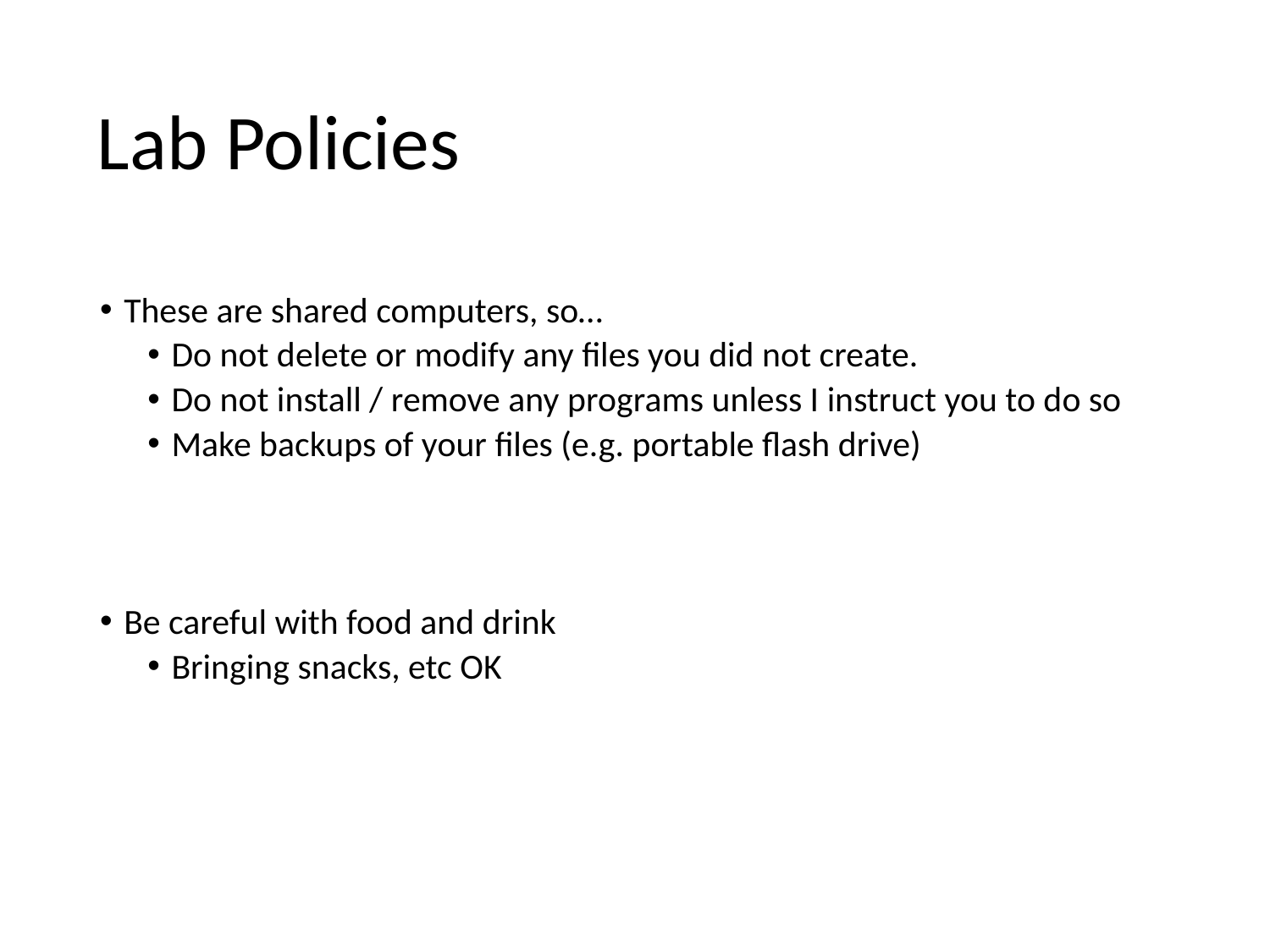

Lab Policies
These are shared computers, so…
Do not delete or modify any files you did not create.
Do not install / remove any programs unless I instruct you to do so
Make backups of your files (e.g. portable flash drive)

Be careful with food and drink
Bringing snacks, etc OK